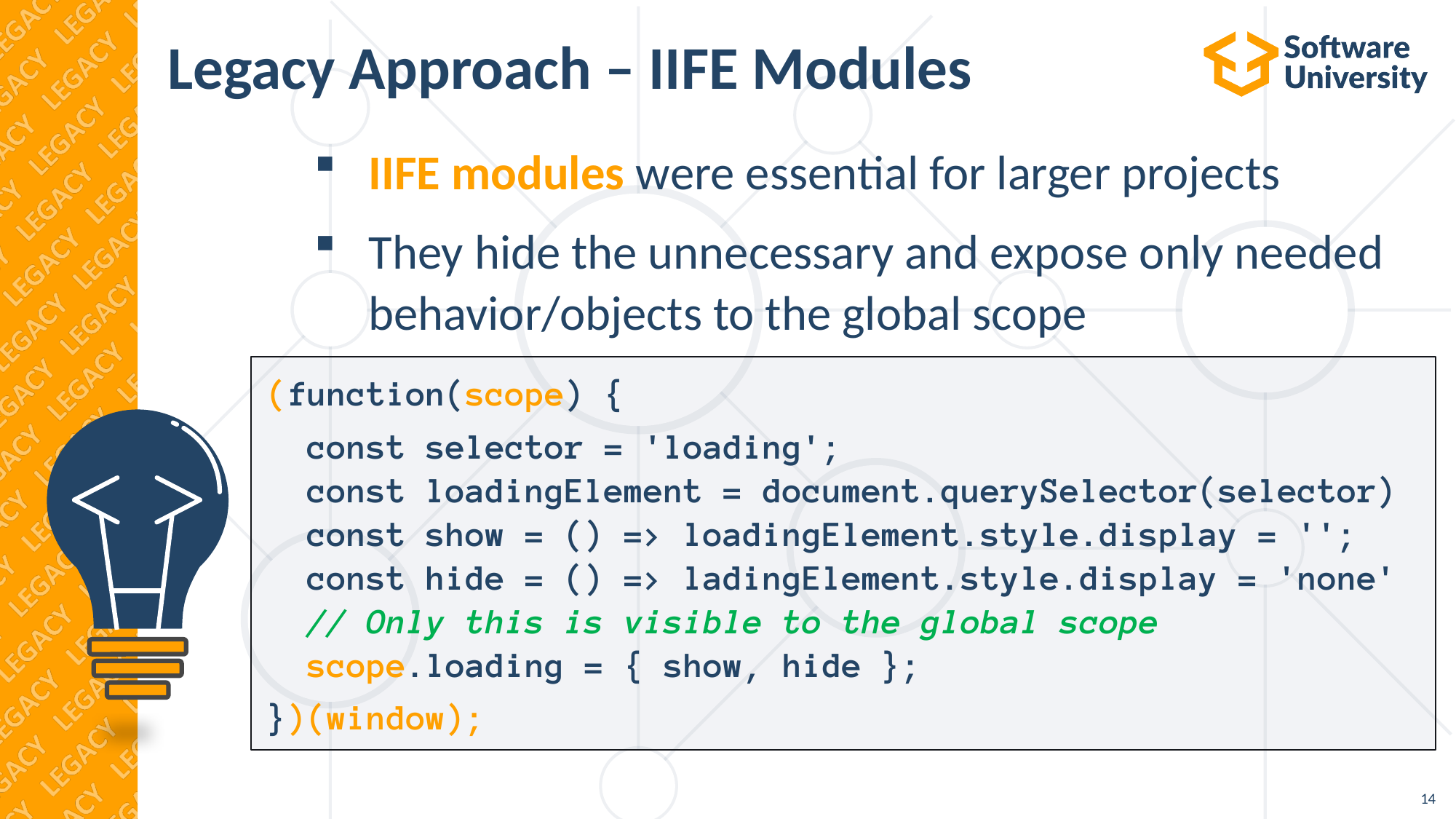

# Legacy Approach – IIFE Modules
IIFE modules were essential for larger projects
They hide the unnecessary and expose only needed behavior/objects to the global scope
(function(scope) {
  const selector = 'loading';
  const loadingElement = document.querySelector(selector)
  const show = () => loadingElement.style.display = '';
  const hide = () => ladingElement.style.display = 'none'
  // Only this is visible to the global scope
  scope.loading = { show, hide };
})(window);
14